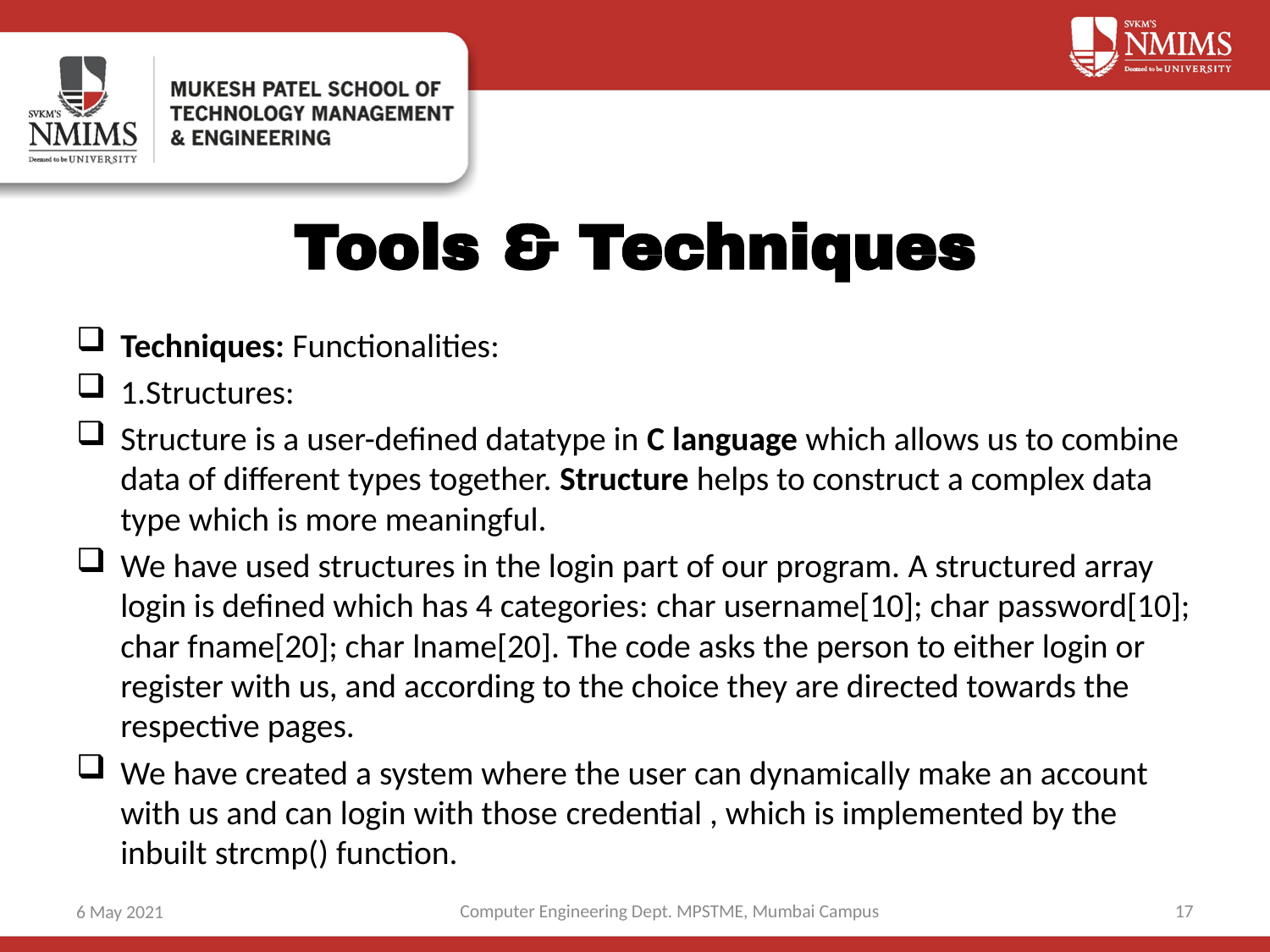

# Tools & Techniques
Techniques: Functionalities:
1.Structures:
Structure is a user-defined datatype in C language which allows us to combine data of different types together. Structure helps to construct a complex data type which is more meaningful.
We have used structures in the login part of our program. A structured array login is defined which has 4 categories: char username[10]; char password[10]; char fname[20]; char lname[20]. The code asks the person to either login or register with us, and according to the choice they are directed towards the respective pages.
We have created a system where the user can dynamically make an account with us and can login with those credential , which is implemented by the inbuilt strcmp() function.

Computer Engineering Dept. MPSTME, Mumbai Campus
17
6 May 2021